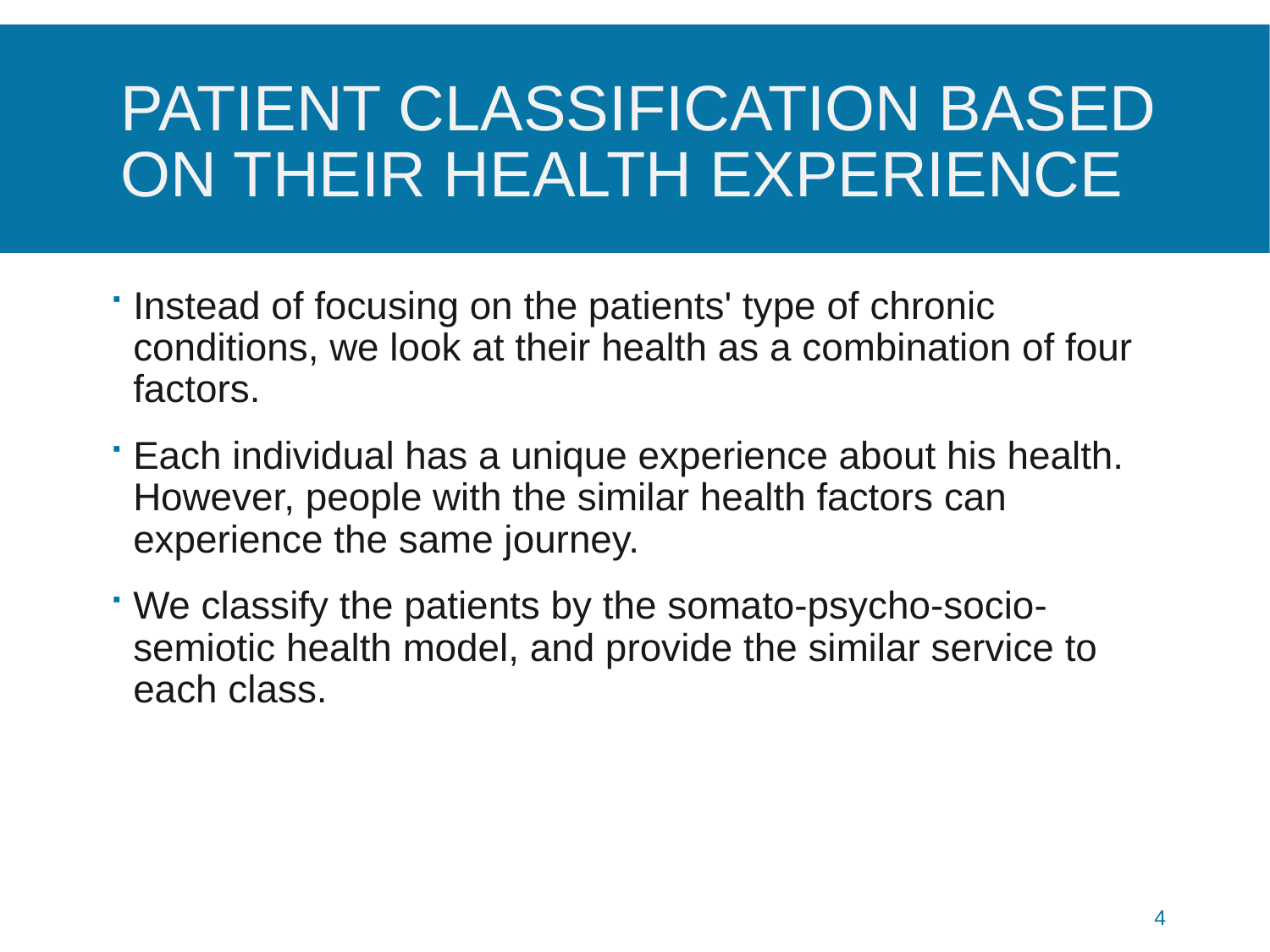

# Patient Classification based on their health experience

Instead of focusing on the patients' type of chronic conditions, we look at their health as a combination of four factors.
Each individual has a unique experience about his health. However, people with the similar health factors can experience the same journey.
We classify the patients by the somato-psycho-socio-semiotic health model, and provide the similar service to each class.
4